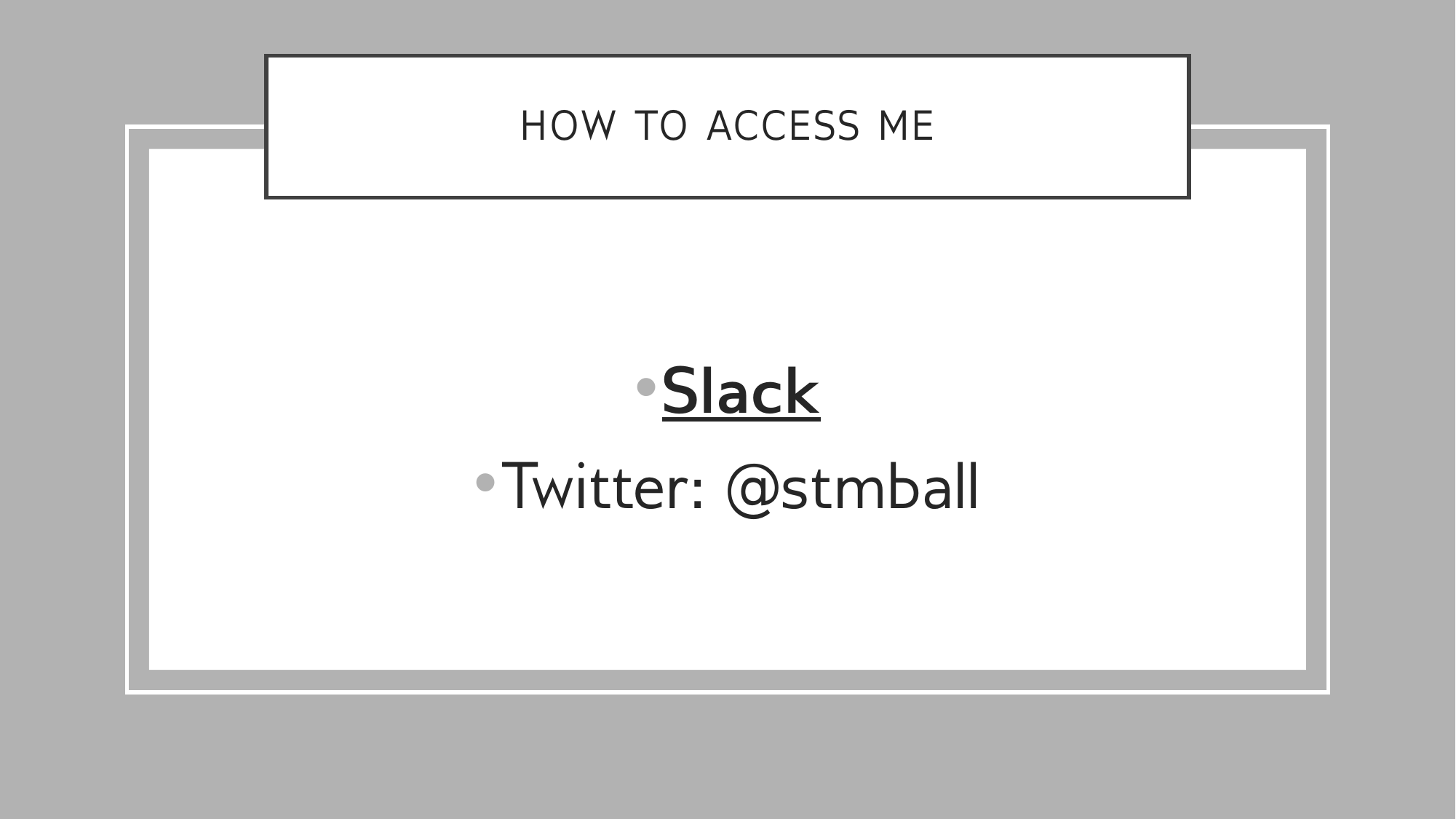

# HOW to access me

Slack
Twitter: @stmball